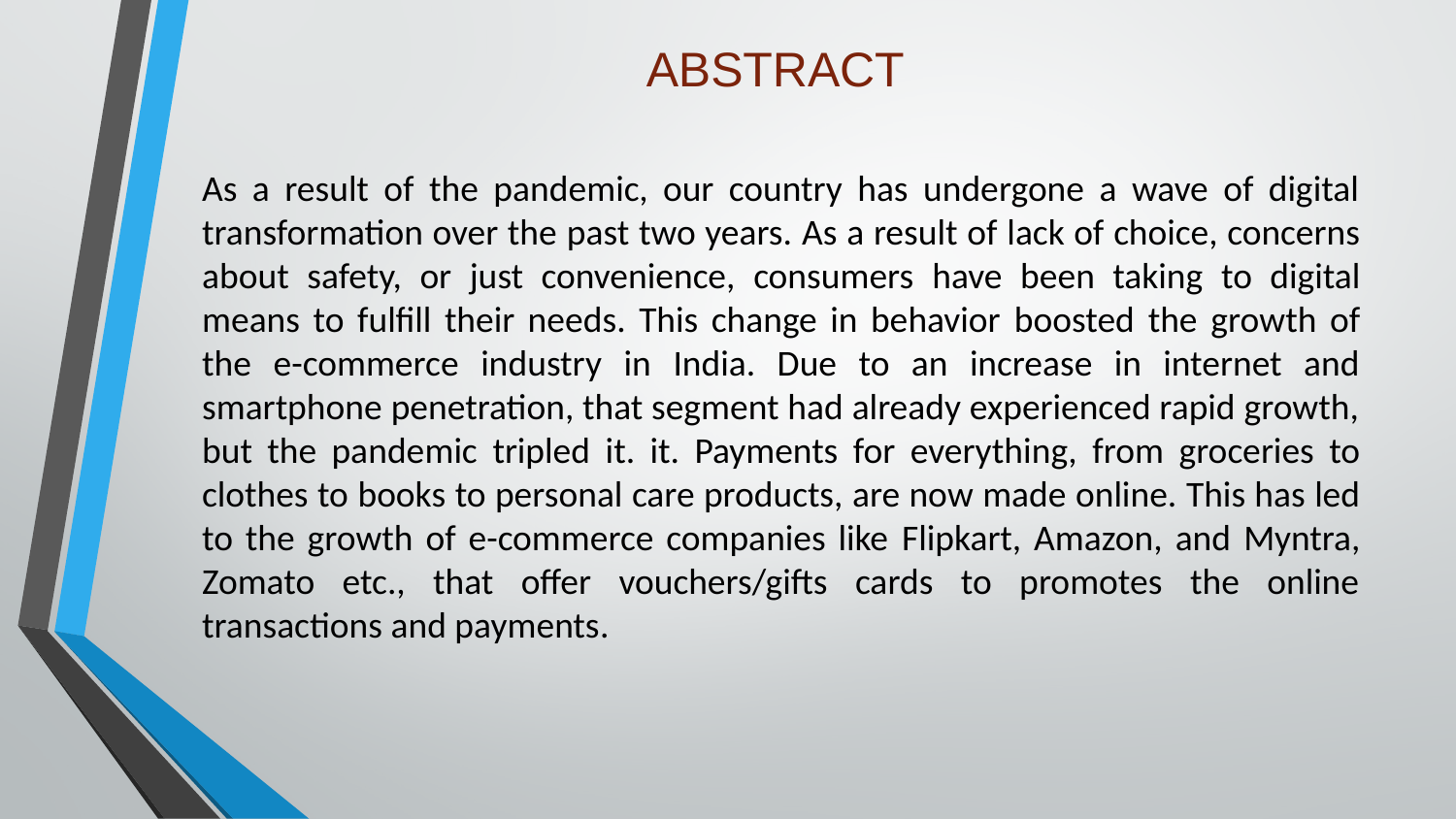

# ABSTRACT
As a result of the pandemic, our country has undergone a wave of digital transformation over the past two years. As a result of lack of choice, concerns about safety, or just convenience, consumers have been taking to digital means to fulfill their needs. This change in behavior boosted the growth of the e-commerce industry in India. Due to an increase in internet and smartphone penetration, that segment had already experienced rapid growth, but the pandemic tripled it. it. Payments for everything, from groceries to clothes to books to personal care products, are now made online. This has led to the growth of e-commerce companies like Flipkart, Amazon, and Myntra, Zomato etc., that offer vouchers/gifts cards to promotes the online transactions and payments.